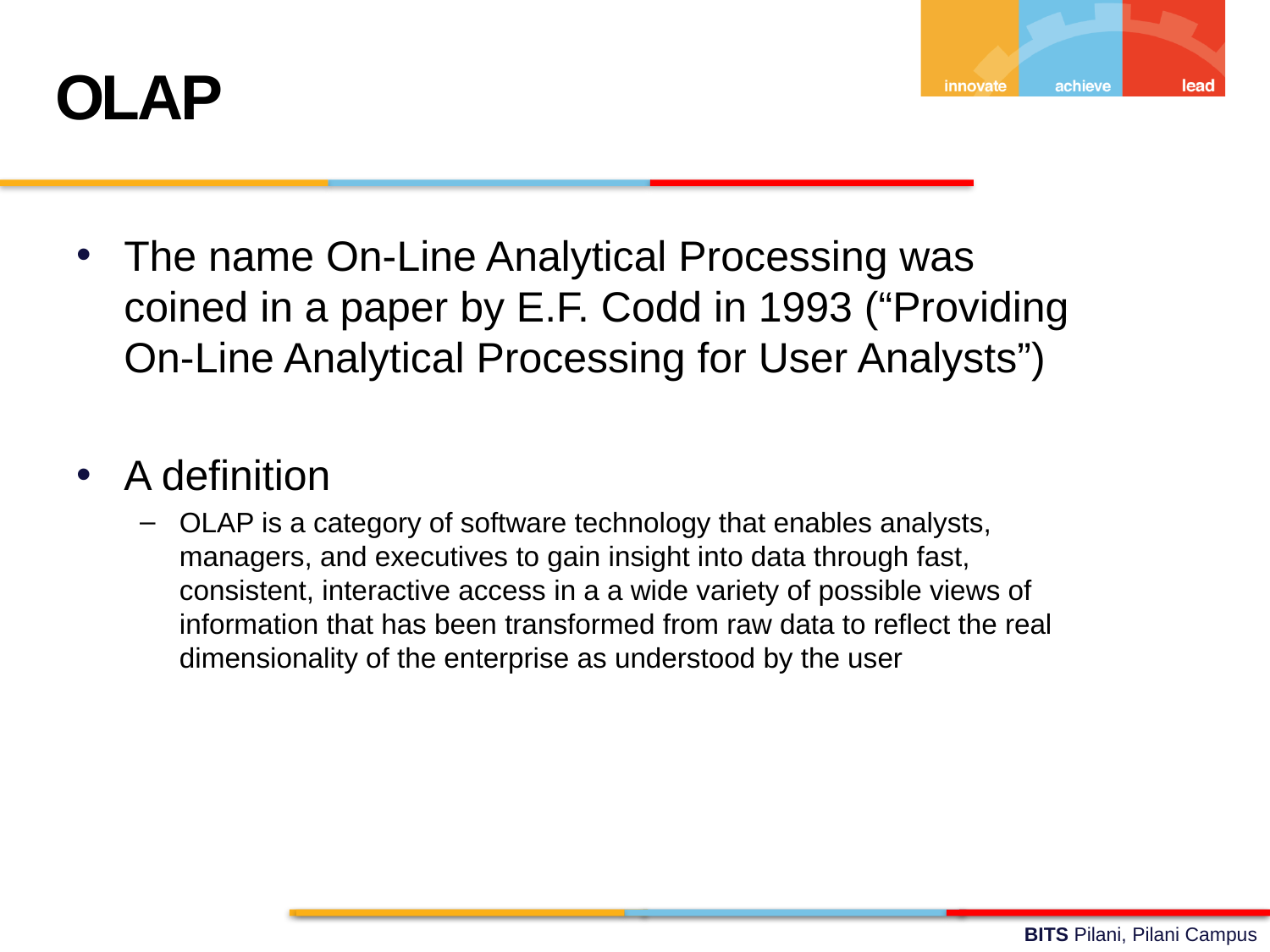

OLAP

The name On-Line Analytical Processing was coined in a paper by E.F. Codd in 1993 (“Providing On-Line Analytical Processing for User Analysts”)

A definition
OLAP is a category of software technology that enables analysts, managers, and executives to gain insight into data through fast, consistent, interactive access in a a wide variety of possible views of information that has been transformed from raw data to reflect the real dimensionality of the enterprise as understood by the user